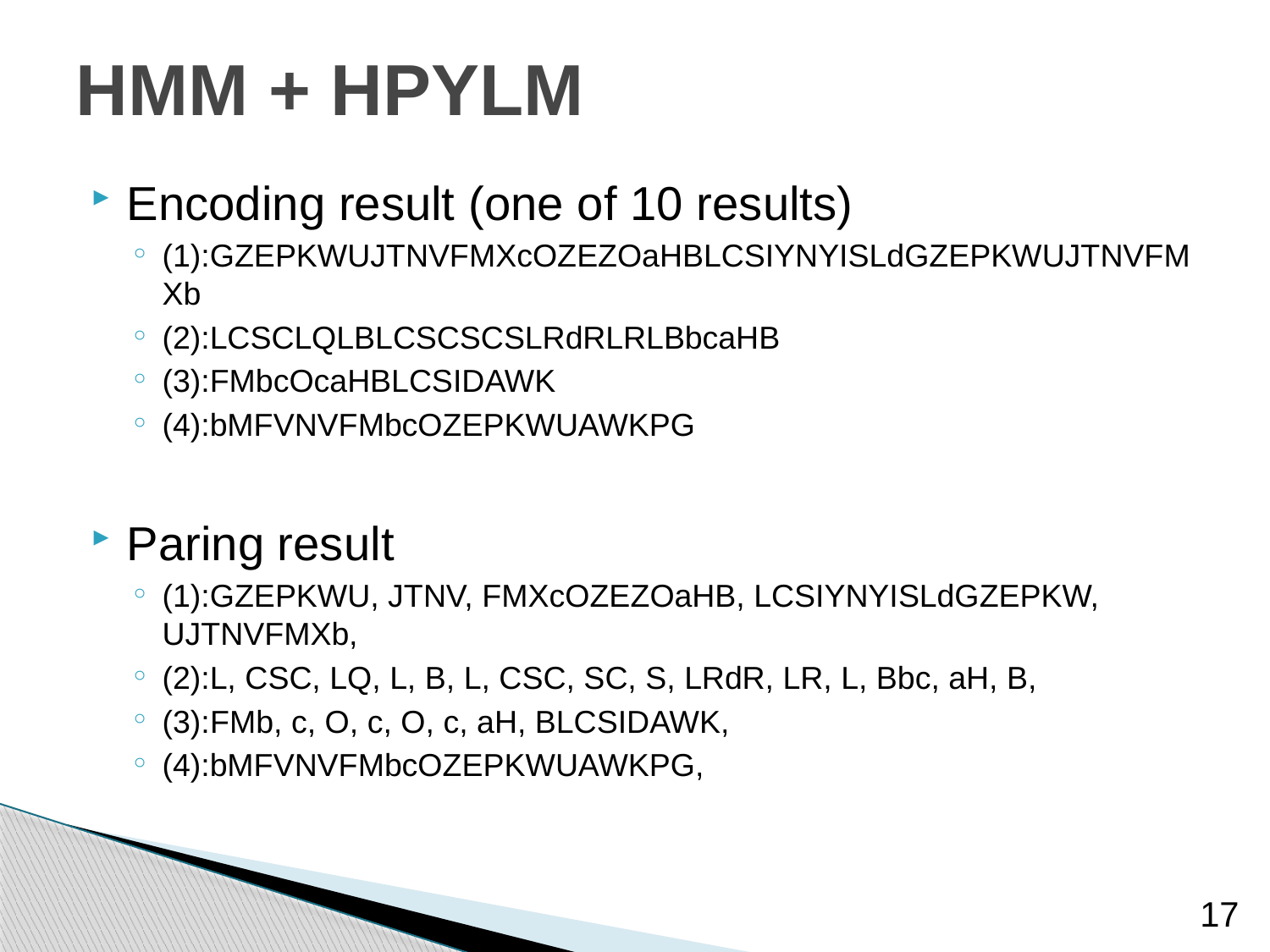

# HMM + HPYLM
Encoding result (one of 10 results)
(1):GZEPKWUJTNVFMXcOZEZOaHBLCSIYNYISLdGZEPKWUJTNVFMXb
(2):LCSCLQLBLCSCSCSLRdRLRLBbcaHB
(3):FMbcOcaHBLCSIDAWK
(4):bMFVNVFMbcOZEPKWUAWKPG

Paring result
(1):GZEPKWU, JTNV, FMXcOZEZOaHB, LCSIYNYISLdGZEPKW, UJTNVFMXb,
(2):L, CSC, LQ, L, B, L, CSC, SC, S, LRdR, LR, L, Bbc, aH, B,
(3):FMb, c, O, c, O, c, aH, BLCSIDAWK,
(4):bMFVNVFMbcOZEPKWUAWKPG,
17